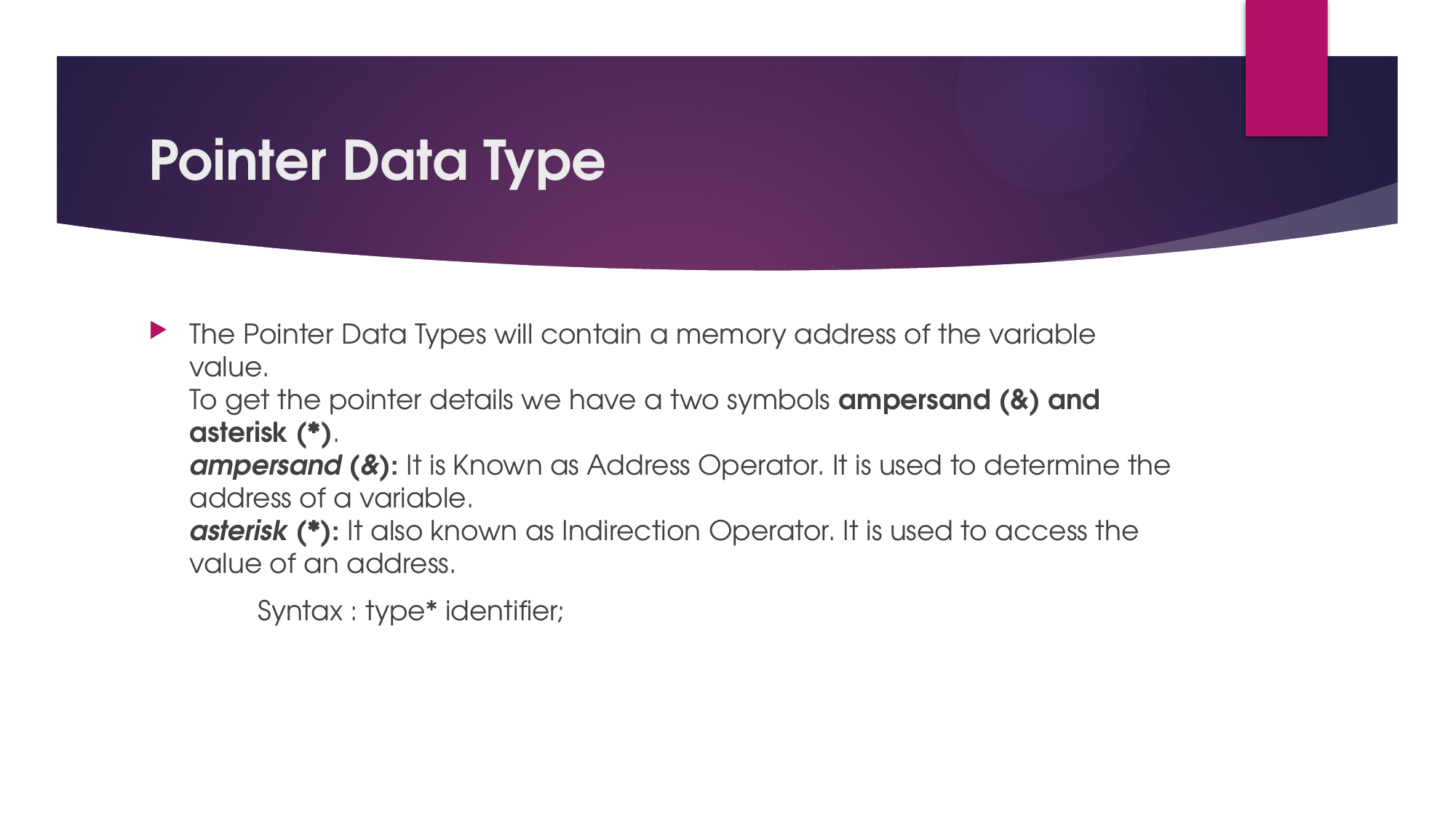

# Pointer Data Type
The Pointer Data Types will contain a memory address of the variable value.
To get the pointer details we have a two symbols ampersand (&) and asterisk (*).
ampersand (&): It is Known as Address Operator. It is used to determine the address of a variable.
asterisk (*): It also known as Indirection Operator. It is used to access the value of an address.
	Syntax : type* identifier;